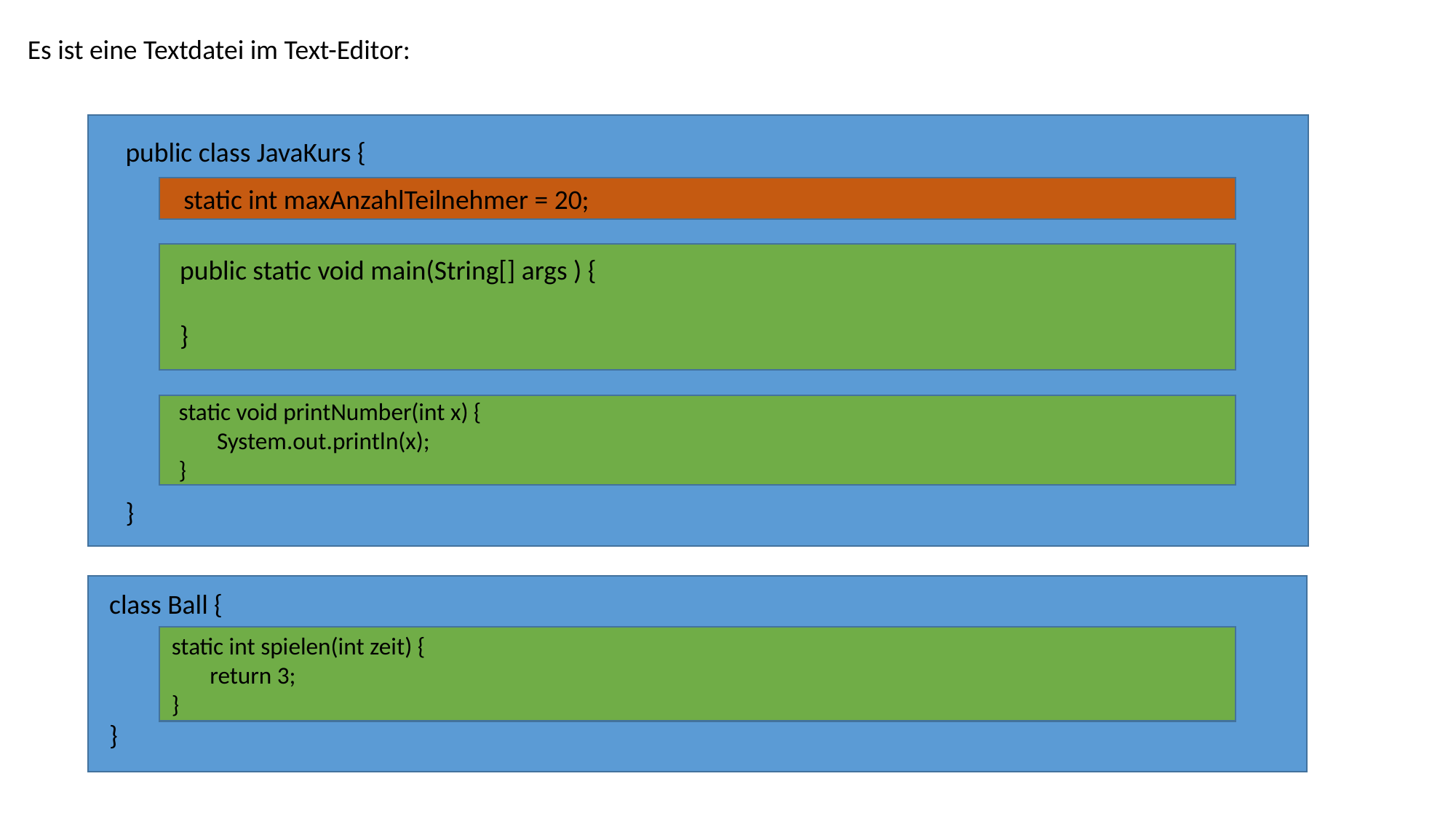

Es ist eine Textdatei im Text-Editor:

public class JavaKurs {

}
static int maxAnzahlTeilnehmer = 20;

public static void main(String[] args ) {

}
static void printNumber(int x) {
       System.out.println(x);
}

class Ball {

}
static int spielen(int zeit) {
       return 3;
}